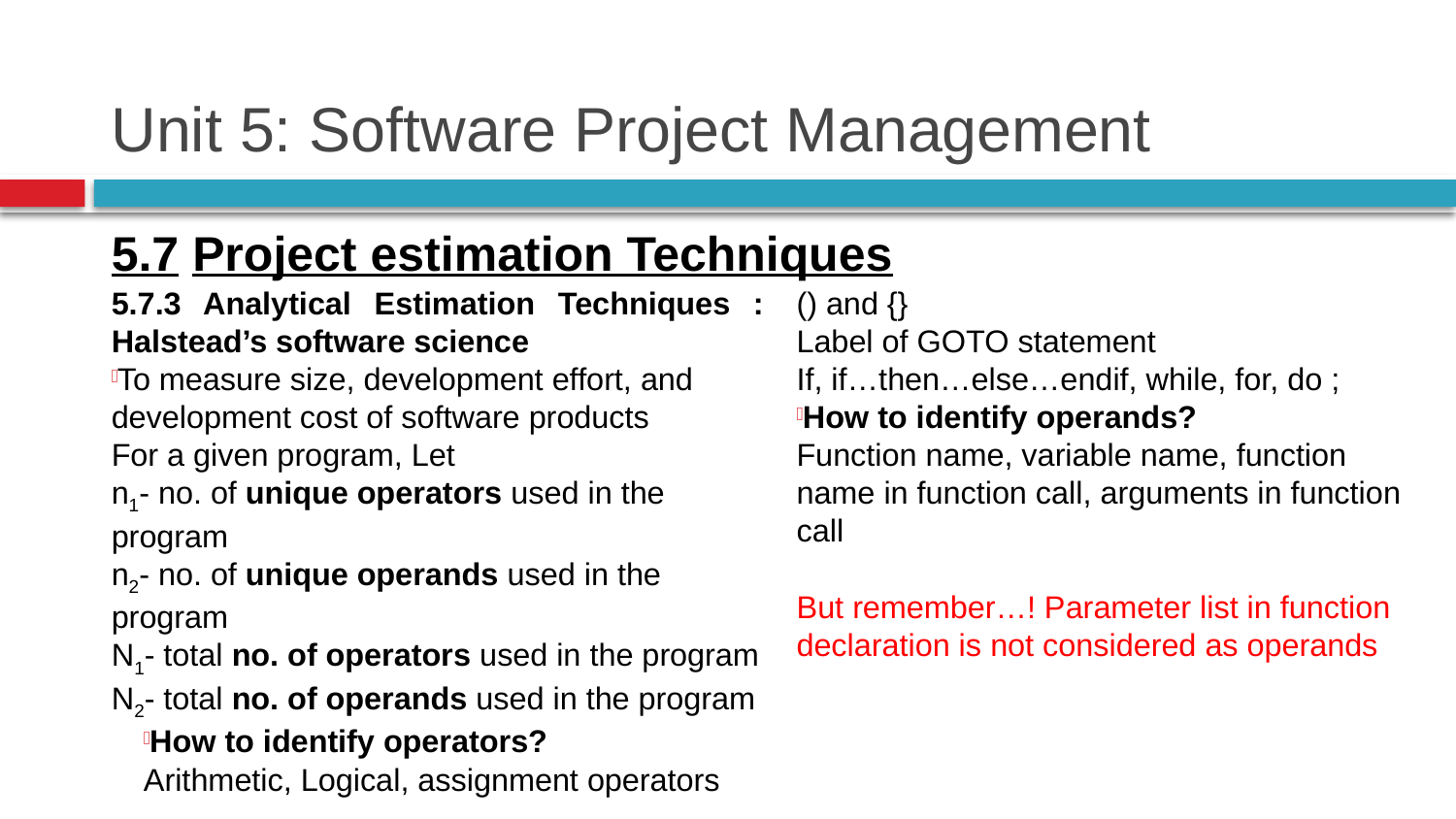

# Unit 5: Software Project Management
5.7 Project estimation Techniques
5.7.3 Analytical Estimation Techniques : Halstead’s software science
To measure size, development effort, and development cost of software products
For a given program, Let
n1- no. of unique operators used in the program
n2- no. of unique operands used in the program
N1- total no. of operators used in the program
N2- total no. of operands used in the program
How to identify operators?
Arithmetic, Logical, assignment operators
() and {}
Label of GOTO statement
If, if…then…else…endif, while, for, do ;
How to identify operands?
Function name, variable name, function name in function call, arguments in function call

But remember…! Parameter list in function declaration is not considered as operands